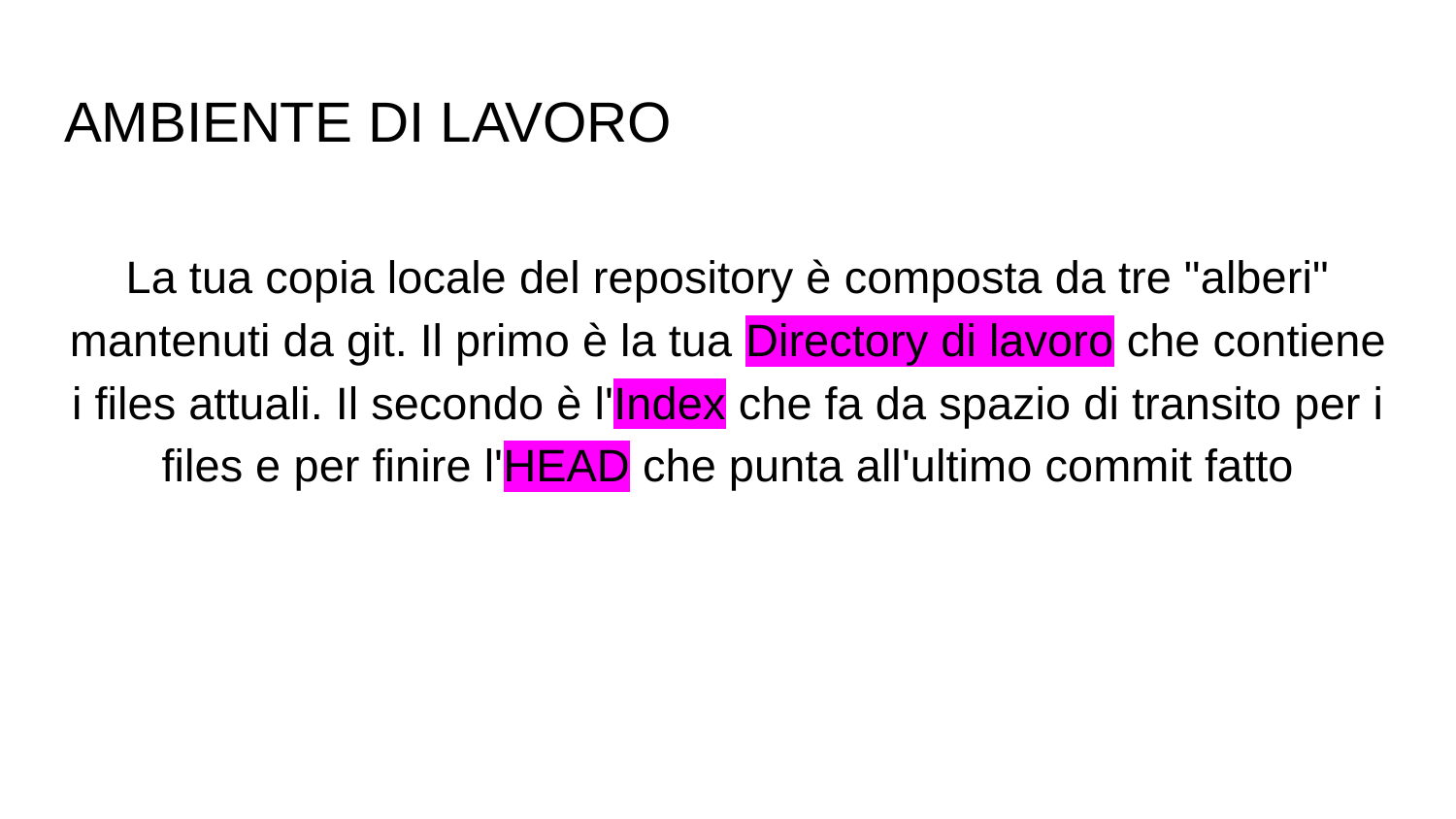

# AMBIENTE DI LAVORO
La tua copia locale del repository è composta da tre "alberi" mantenuti da git. Il primo è la tua Directory di lavoro che contiene i files attuali. Il secondo è l'Index che fa da spazio di transito per i files e per finire l'HEAD che punta all'ultimo commit fatto